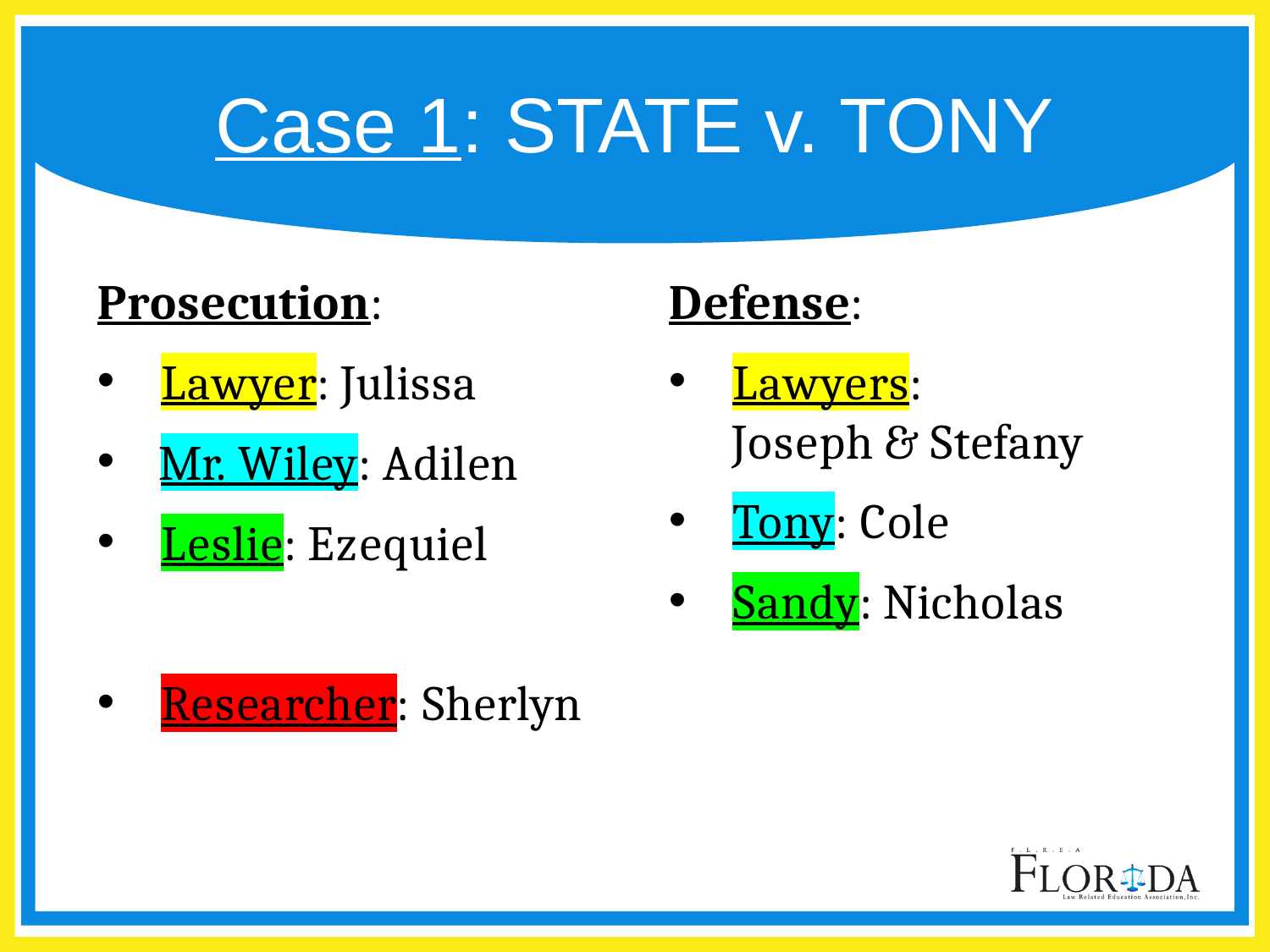

# Case 1: STATE v. TONY
Prosecution:
Lawyer: Julissa
Mr. Wiley: Adilen
Leslie: Ezequiel

Researcher: Sherlyn

Defense:
Lawyers:           Joseph & Stefany
Tony: Cole
Sandy: Nicholas